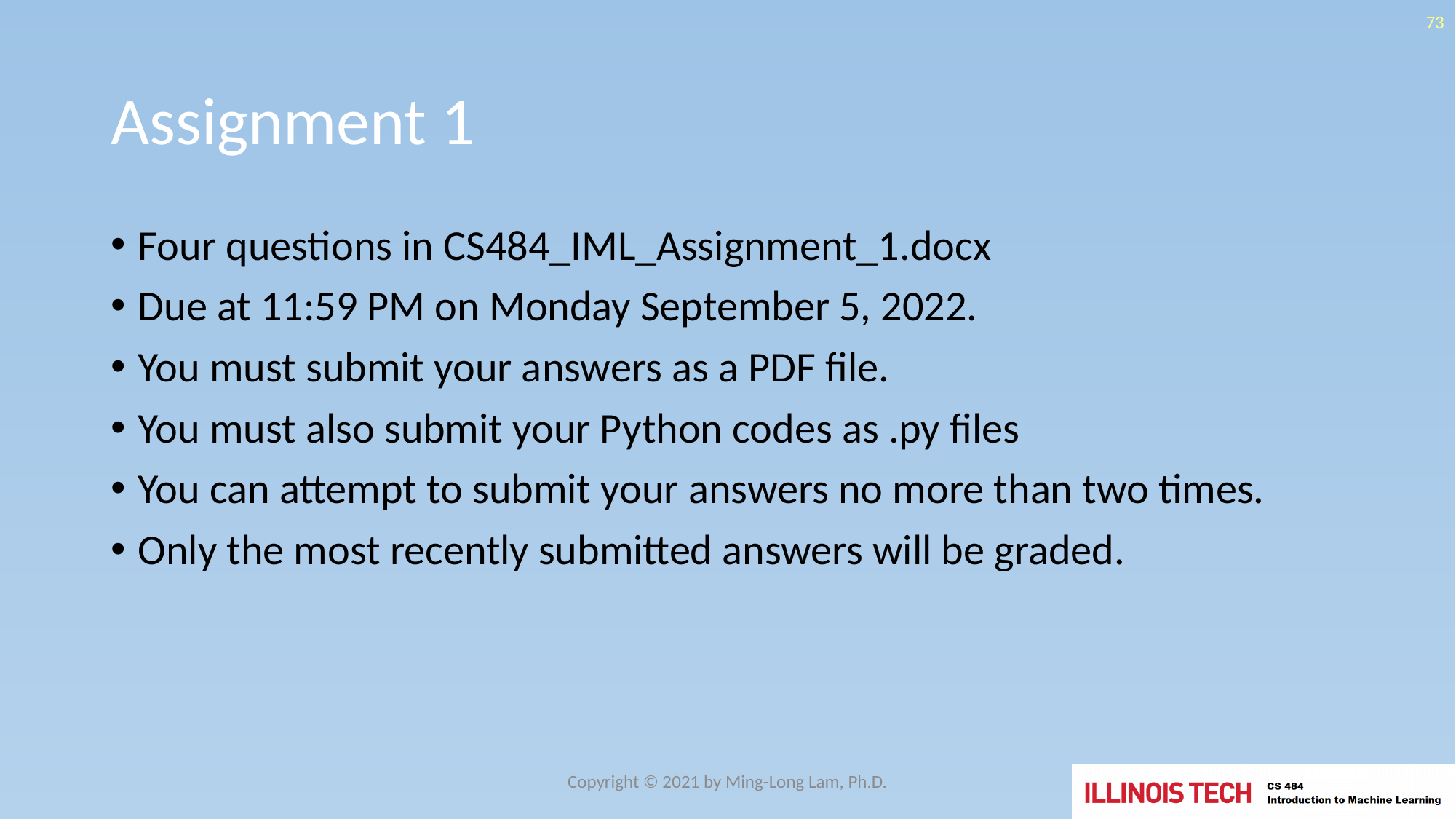

73
# Assignment 1
Four questions in CS484_IML_Assignment_1.docx
Due at 11:59 PM on Monday September 5, 2022.
You must submit your answers as a PDF file.
You must also submit your Python codes as .py files
You can attempt to submit your answers no more than two times.
Only the most recently submitted answers will be graded.
Copyright © 2021 by Ming-Long Lam, Ph.D.